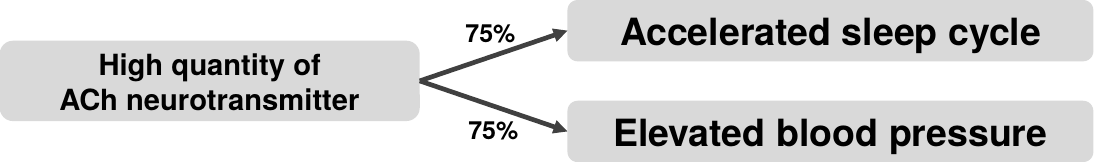

Accelerated sleep cycle
75%
High quantity of
ACh neurotransmitter
Elevated blood pressure
75%